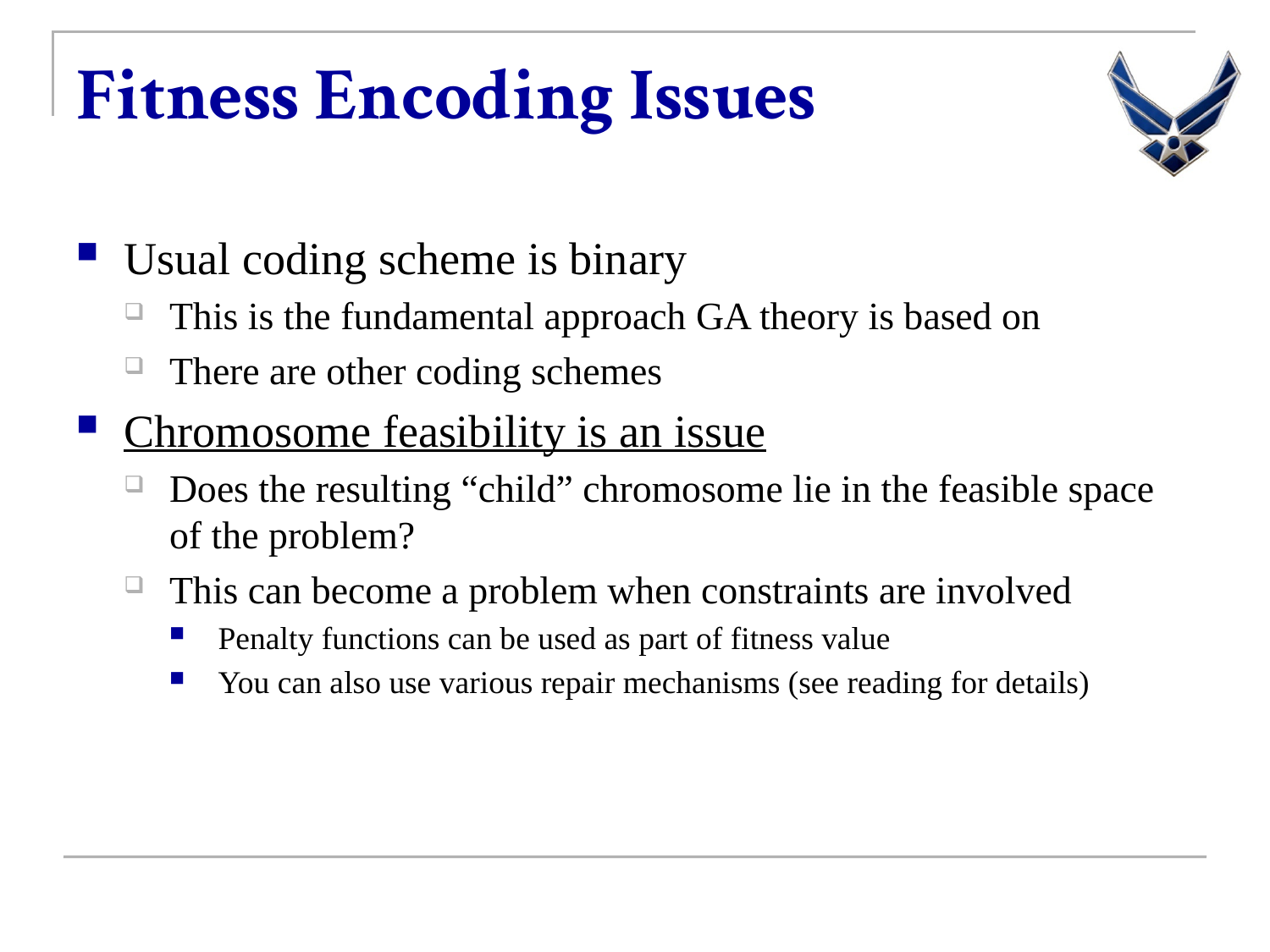

# Fitness Encoding Issues
Usual coding scheme is binary
This is the fundamental approach GA theory is based on
There are other coding schemes
Chromosome feasibility is an issue
Does the resulting “child” chromosome lie in the feasible space of the problem?
This can become a problem when constraints are involved
Penalty functions can be used as part of fitness value
You can also use various repair mechanisms (see reading for details)